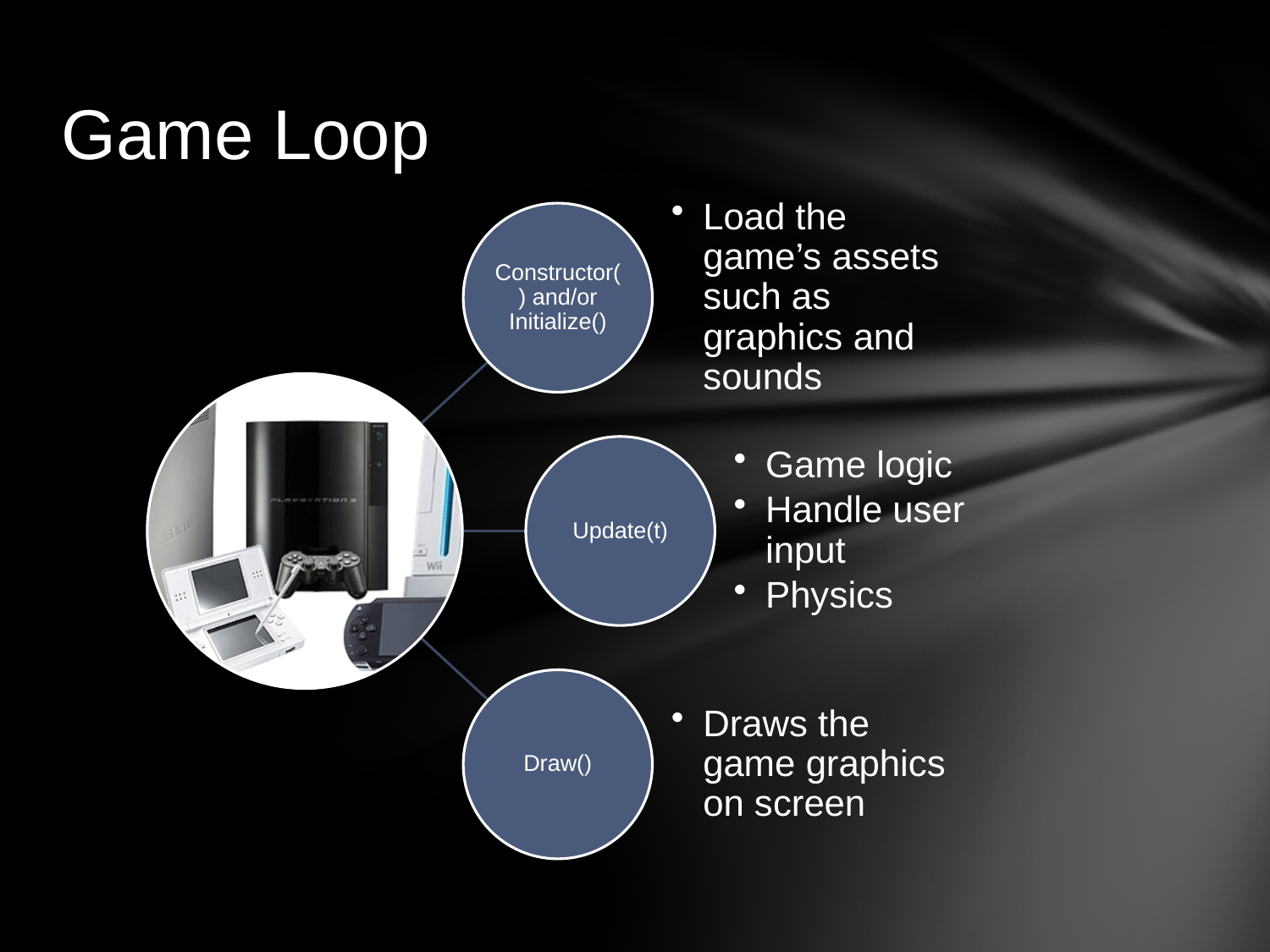

# Game Loop
Constructor() and/or Initialize()
Load the game’s assets such as graphics and sounds
Update(t)
Game logic
Handle user input
Physics
Draw()
Draws the game graphics on screen